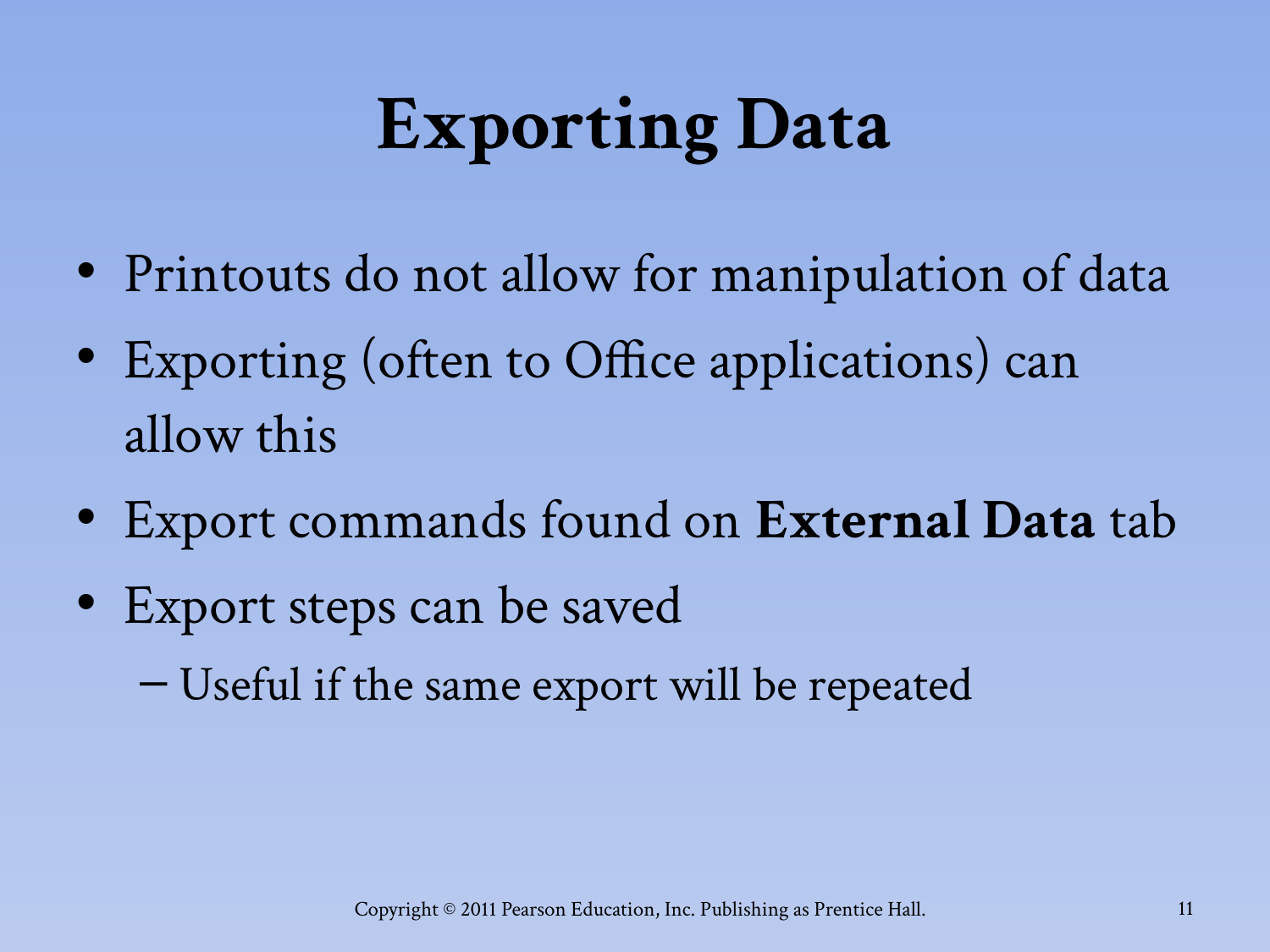

# Exporting Data
Printouts do not allow for manipulation of data
Exporting (often to Office applications) can allow this
Export commands found on External Data tab
Export steps can be saved
Useful if the same export will be repeated

Copyright © 2011 Pearson Education, Inc. Publishing as Prentice Hall.

11